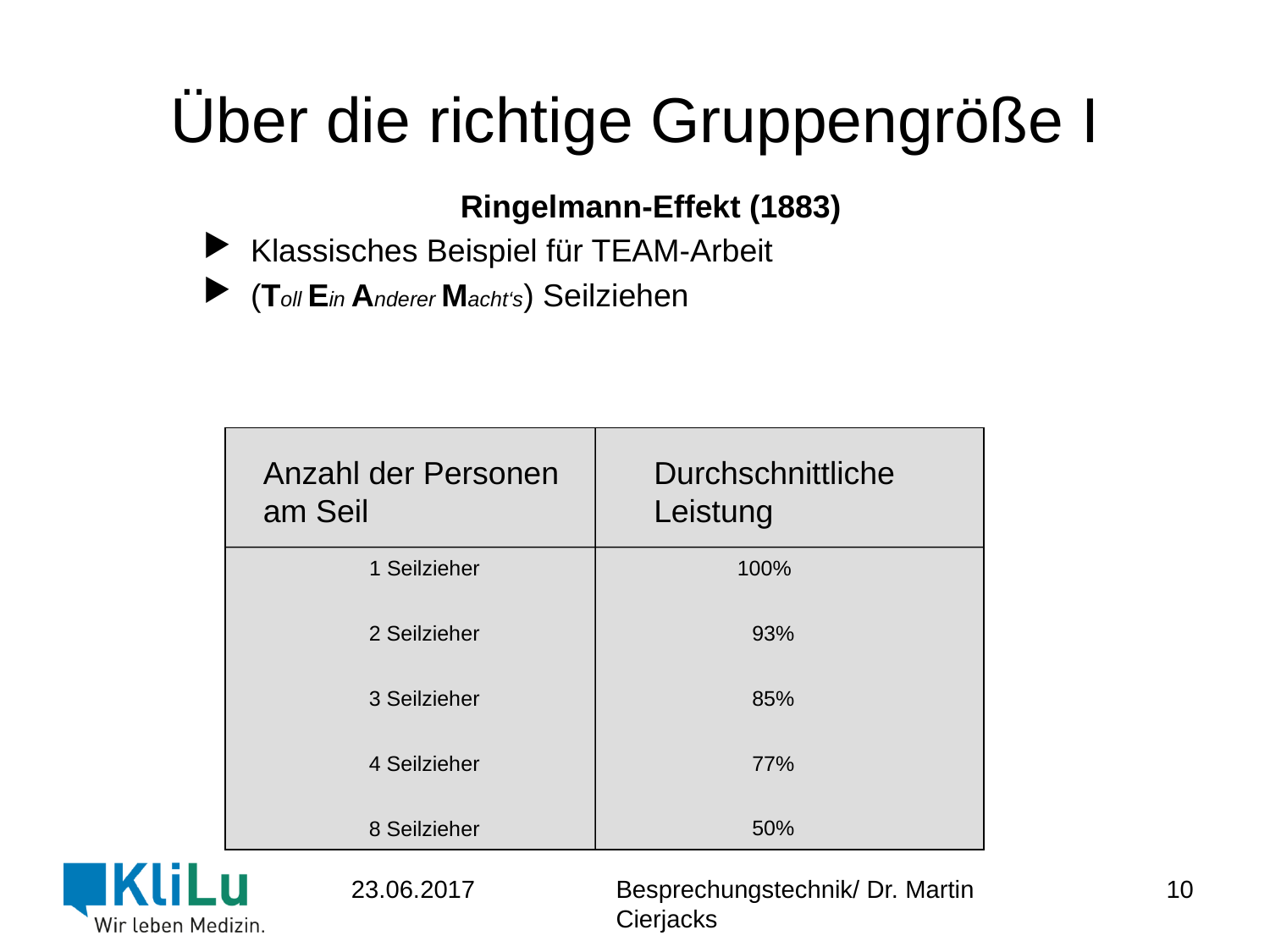

# Über die richtige Gruppengröße I
Ringelmann-Effekt (1883)
Klassisches Beispiel für TEAM-Arbeit
(Toll Ein Anderer Macht‘s) Seilziehen

Durchschnittliche
Leistung
Anzahl der Personen
am Seil

100%
1 Seilzieher
93%
2 Seilzieher
85%
3 Seilzieher
77%
4 Seilzieher
50%
8 Seilzieher
10
23.06.2017
Besprechungstechnik/ Dr. Martin Cierjacks